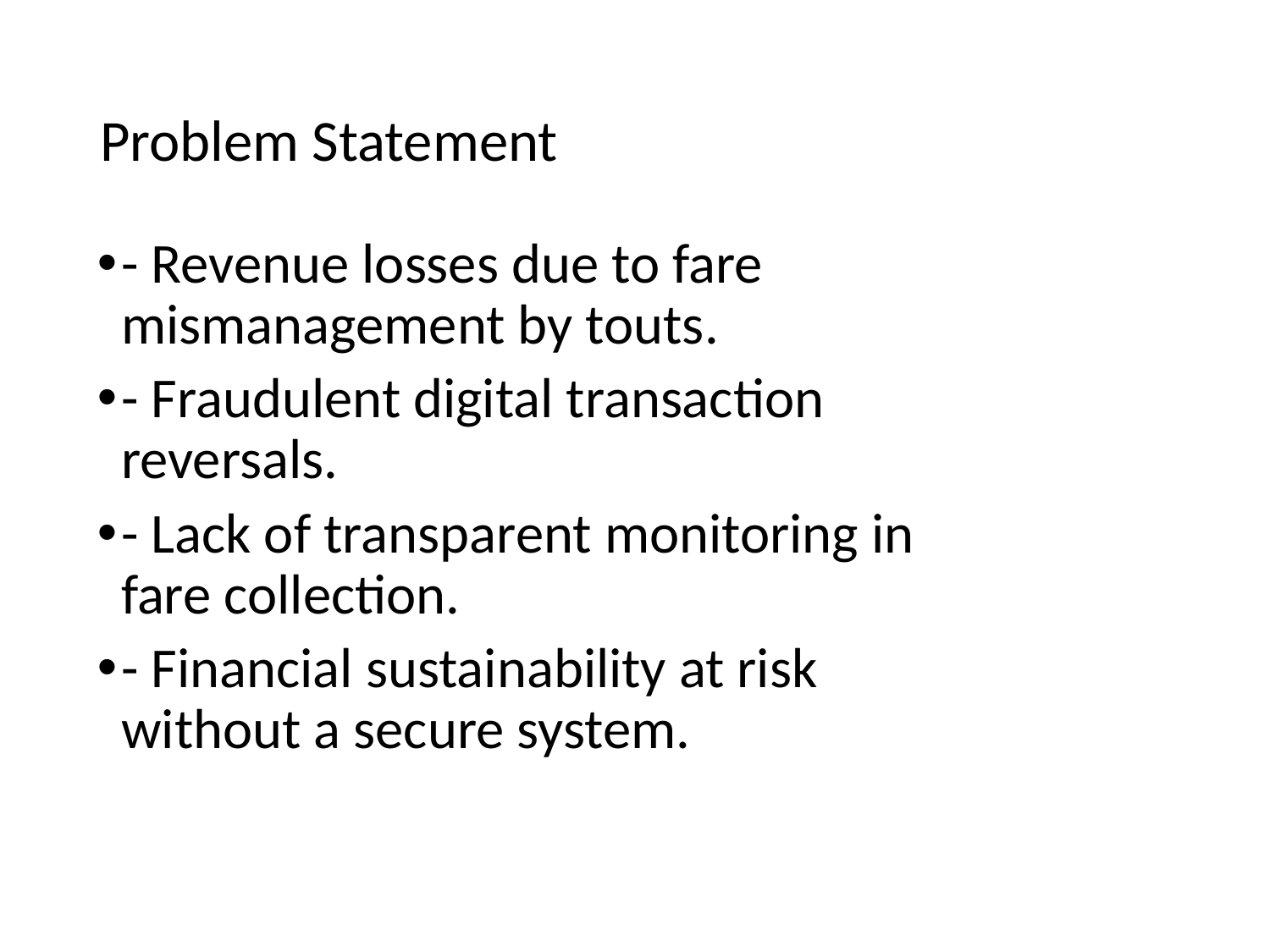

# Problem Statement
- Revenue losses due to fare mismanagement by touts.
- Fraudulent digital transaction reversals.
- Lack of transparent monitoring in fare collection.
- Financial sustainability at risk without a secure system.